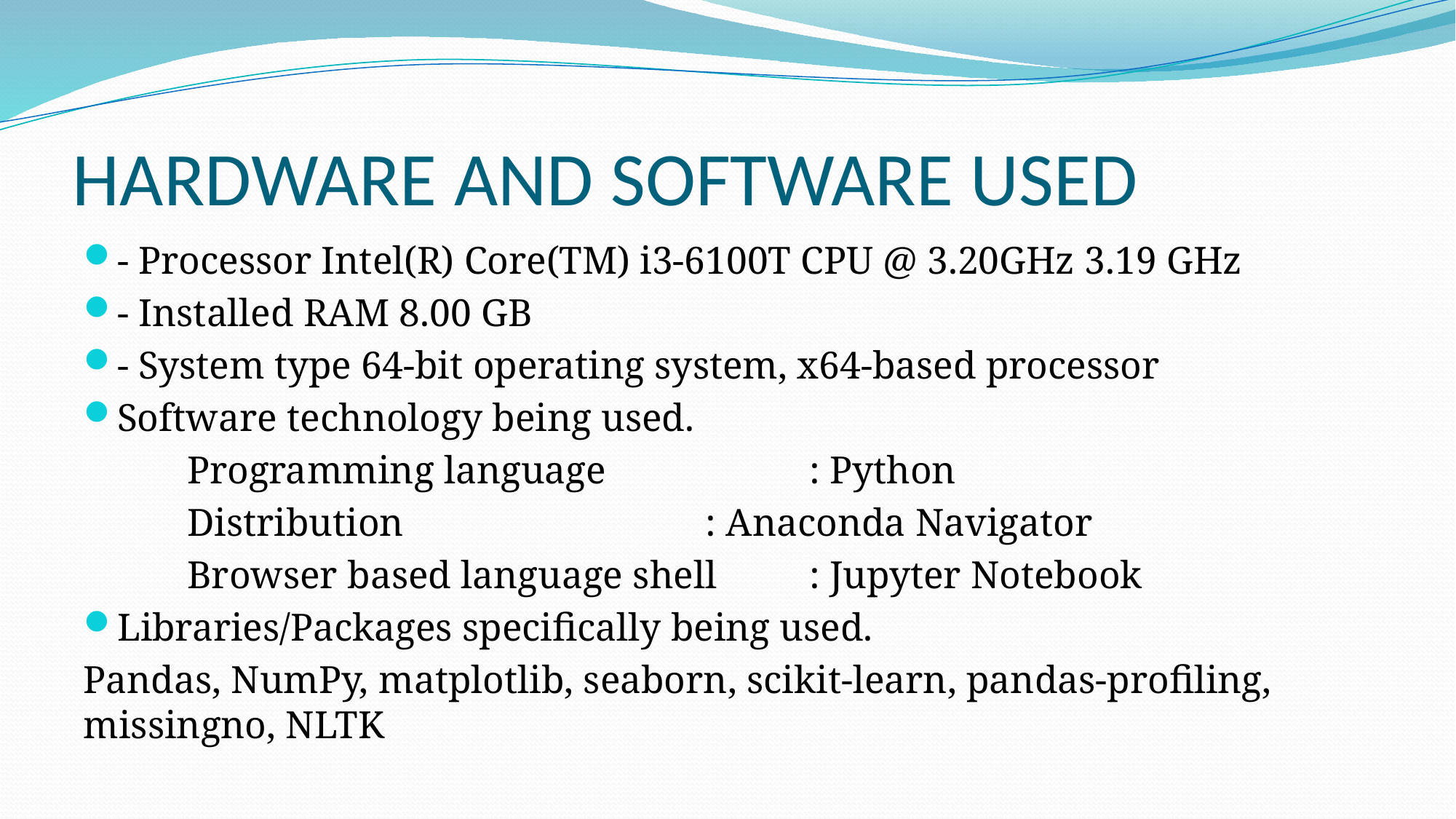

# HARDWARE AND SOFTWARE USED
- Processor Intel(R) Core(TM) i3-6100T CPU @ 3.20GHz 3.19 GHz
- Installed RAM 8.00 GB
- System type 64-bit operating system, x64-based processor
Software technology being used.
	Programming language 		: Python
	Distribution 			: Anaconda Navigator
	Browser based language shell 	: Jupyter Notebook
Libraries/Packages specifically being used.
Pandas, NumPy, matplotlib, seaborn, scikit-learn, pandas-profiling, missingno, NLTK